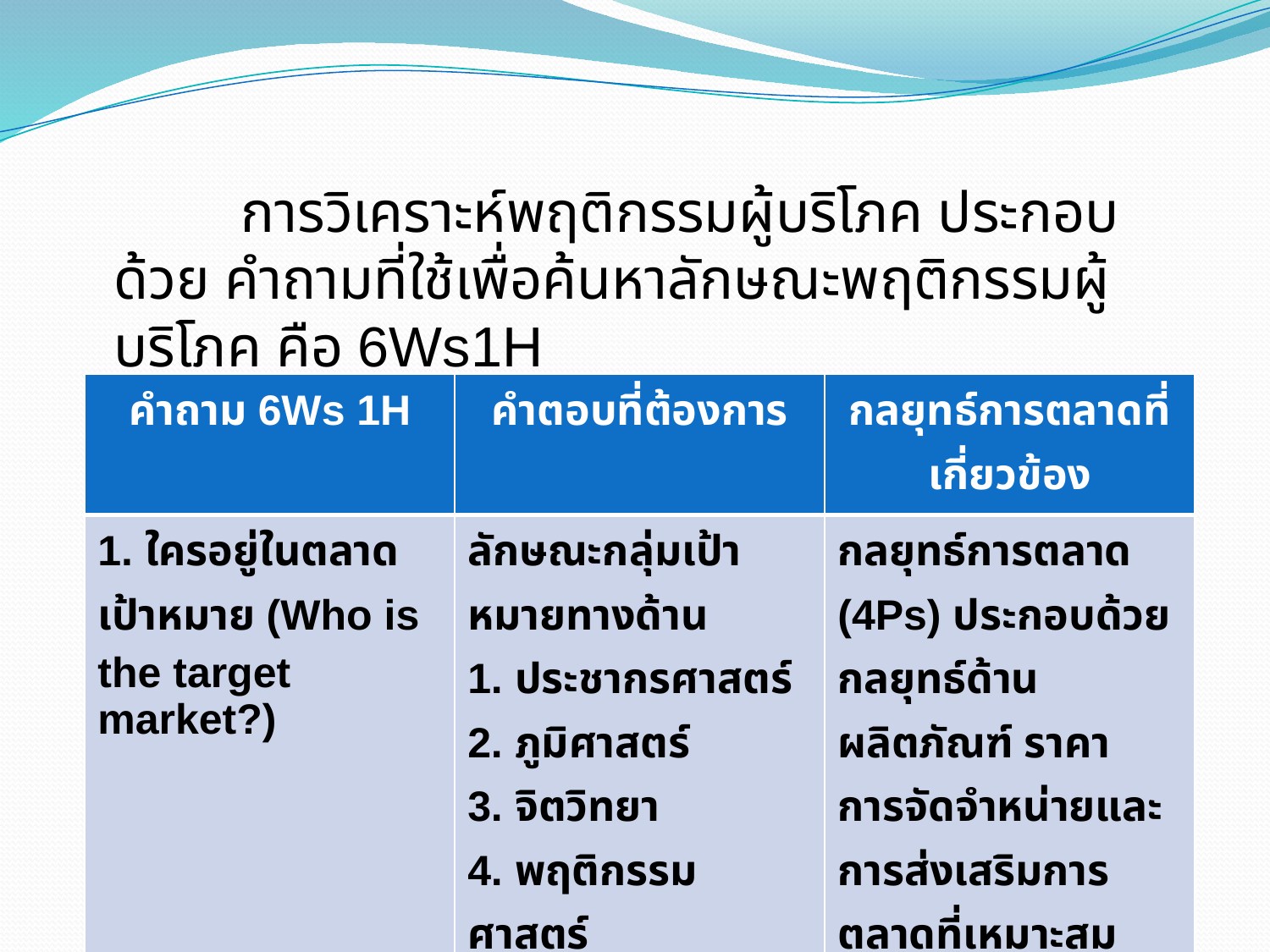

การวิเคราะห์พฤติกรรมผู้บริโภค ประกอบด้วย คำถามที่ใช้เพื่อค้นหาลักษณะพฤติกรรมผู้บริโภค คือ 6Ws1H
| คำถาม 6Ws 1H | คำตอบที่ต้องการ | กลยุทธ์การตลาดที่เกี่ยวข้อง |
| --- | --- | --- |
| 1. ใครอยู่ในตลาดเป้าหมาย (Who is the target market?) | ลักษณะกลุ่มเป้าหมายทางด้าน 1. ประชากรศาสตร์ 2. ภูมิศาสตร์ 3. จิตวิทยา 4. พฤติกรรมศาสตร์ | กลยุทธ์การตลาด (4Ps) ประกอบด้วยกลยุทธ์ด้านผลิตภัณฑ์ ราคา การจัดจำหน่ายและการส่งเสริมการตลาดที่เหมาะสมสามารถตอบสนองความพึงพอใจของกลุ่มเป้าหมายได้ |